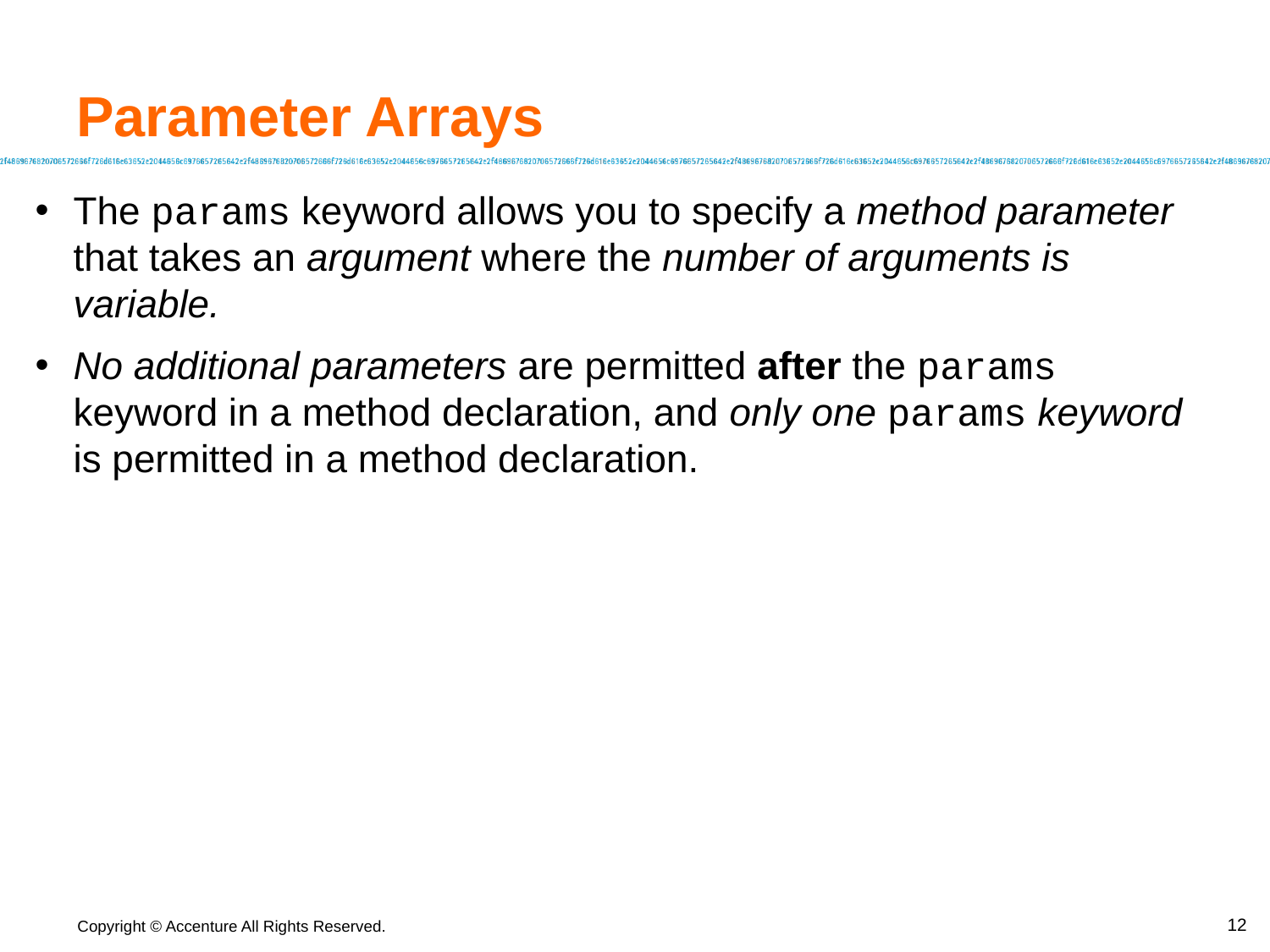

# Parameter Arrays
The params keyword allows you to specify a method parameter that takes an argument where the number of arguments is variable.
No additional parameters are permitted after the params keyword in a method declaration, and only one params keyword is permitted in a method declaration.

12